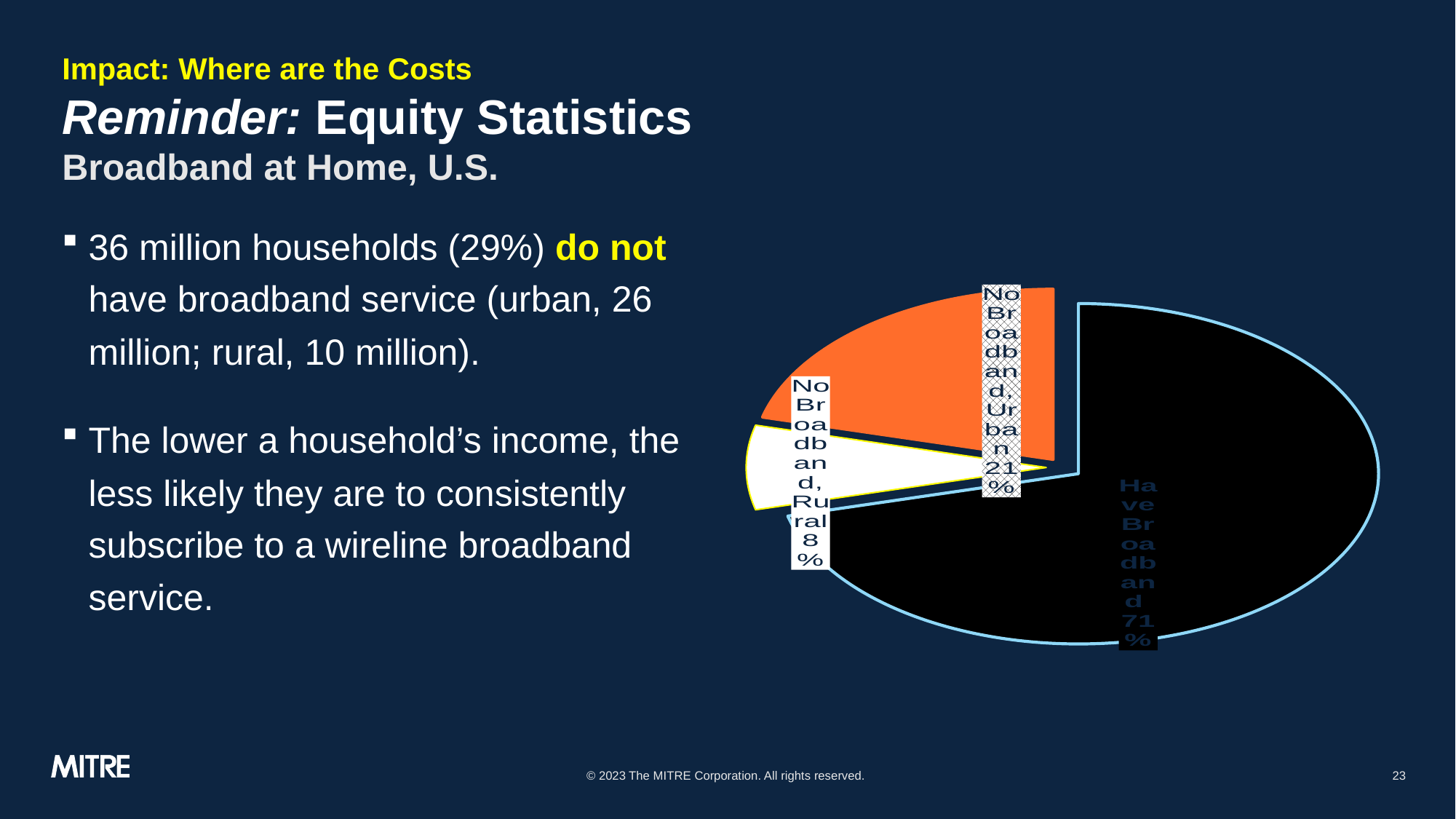

# Impact: Where are the Costs Reminder: Equity Statistics Broadband at Home, U.S.

### Chart

| Category | households |
|---|---|
| Have Broadband  | 71.0 |
| No Broadband, Rural | 8.0 |
| No Broadband, Urban | 21.0 |
36 million households (29%) do not have broadband service (urban, 26 million; rural, 10 million).
The lower a household’s income, the less likely they are to consistently subscribe to a wireline broadband service.
© 2023 The MITRE Corporation. All rights reserved.
23